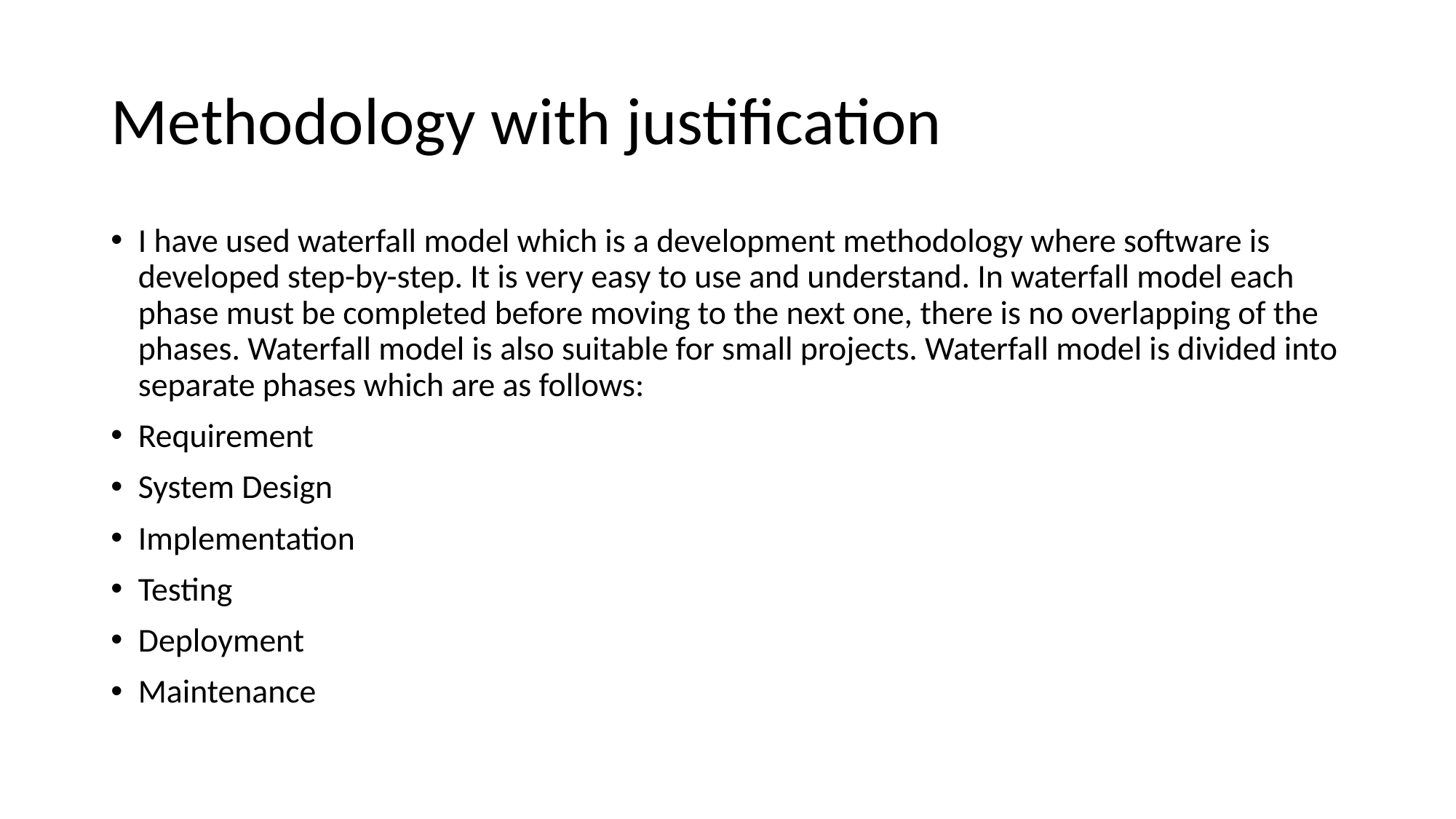

# Methodology with justification
I have used waterfall model which is a development methodology where software is developed step-by-step. It is very easy to use and understand. In waterfall model each phase must be completed before moving to the next one, there is no overlapping of the phases. Waterfall model is also suitable for small projects. Waterfall model is divided into separate phases which are as follows:
Requirement
System Design
Implementation
Testing
Deployment
Maintenance